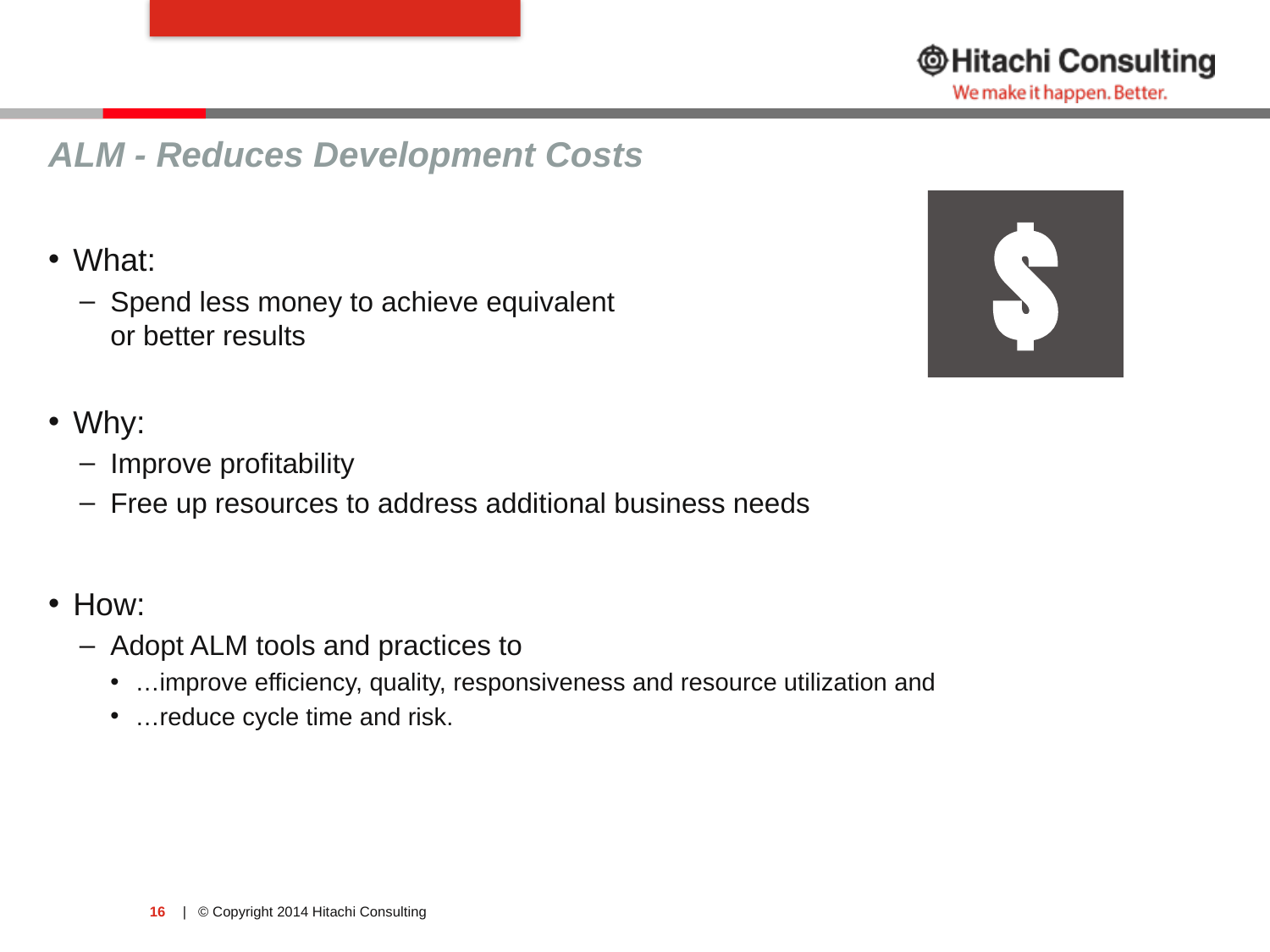

#
ALM - Reduces Development Costs
$
What:
Spend less money to achieve equivalent
or better results

Why:
Improve profitability
Free up resources to address additional business needs

How:
Adopt ALM tools and practices to
…improve efficiency, quality, responsiveness and resource utilization and
…reduce cycle time and risk.